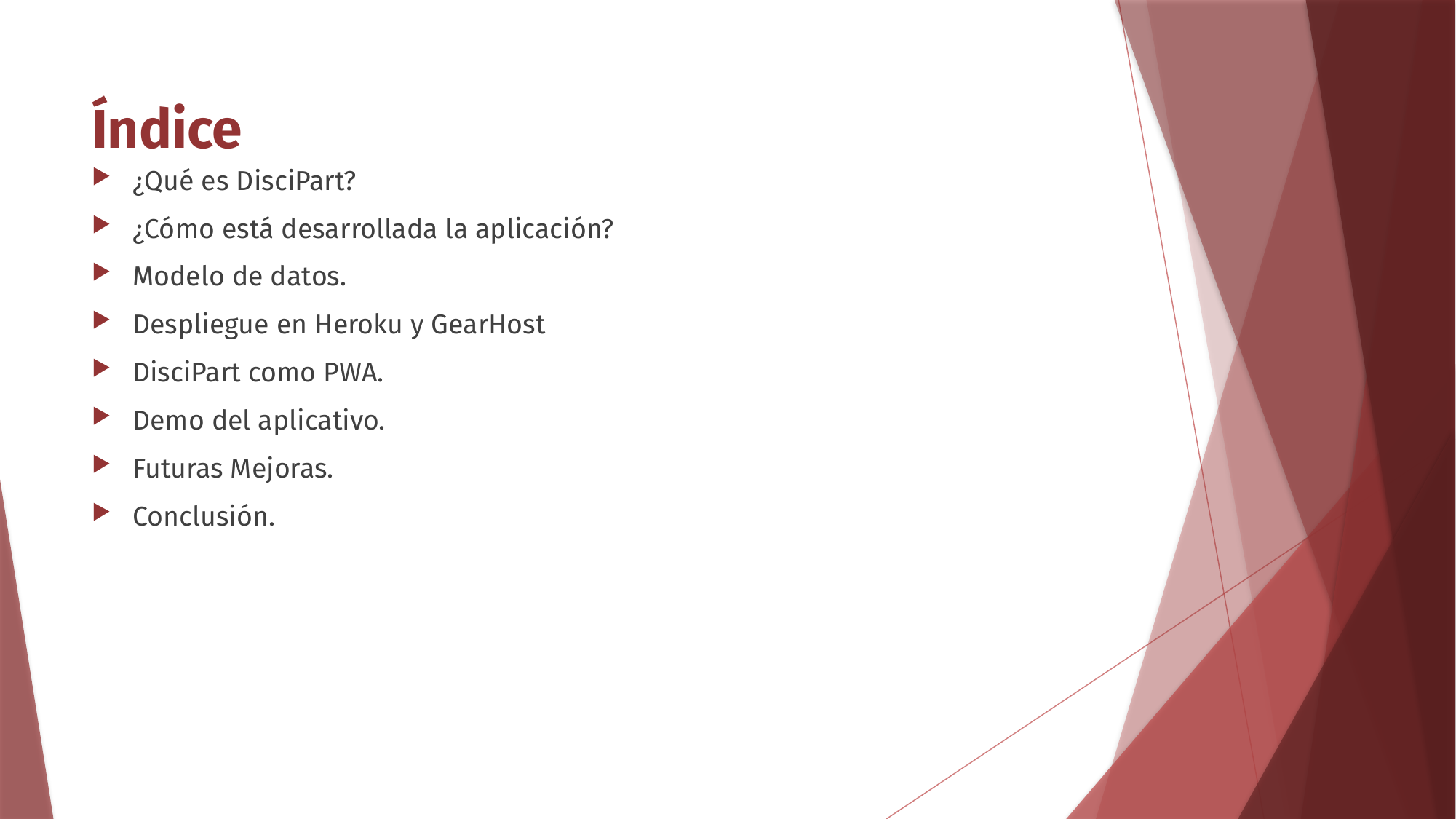

# Índice
¿Qué es DisciPart?
¿Cómo está desarrollada la aplicación?
Modelo de datos.
Despliegue en Heroku y GearHost
DisciPart como PWA.
Demo del aplicativo.
Futuras Mejoras.
Conclusión.